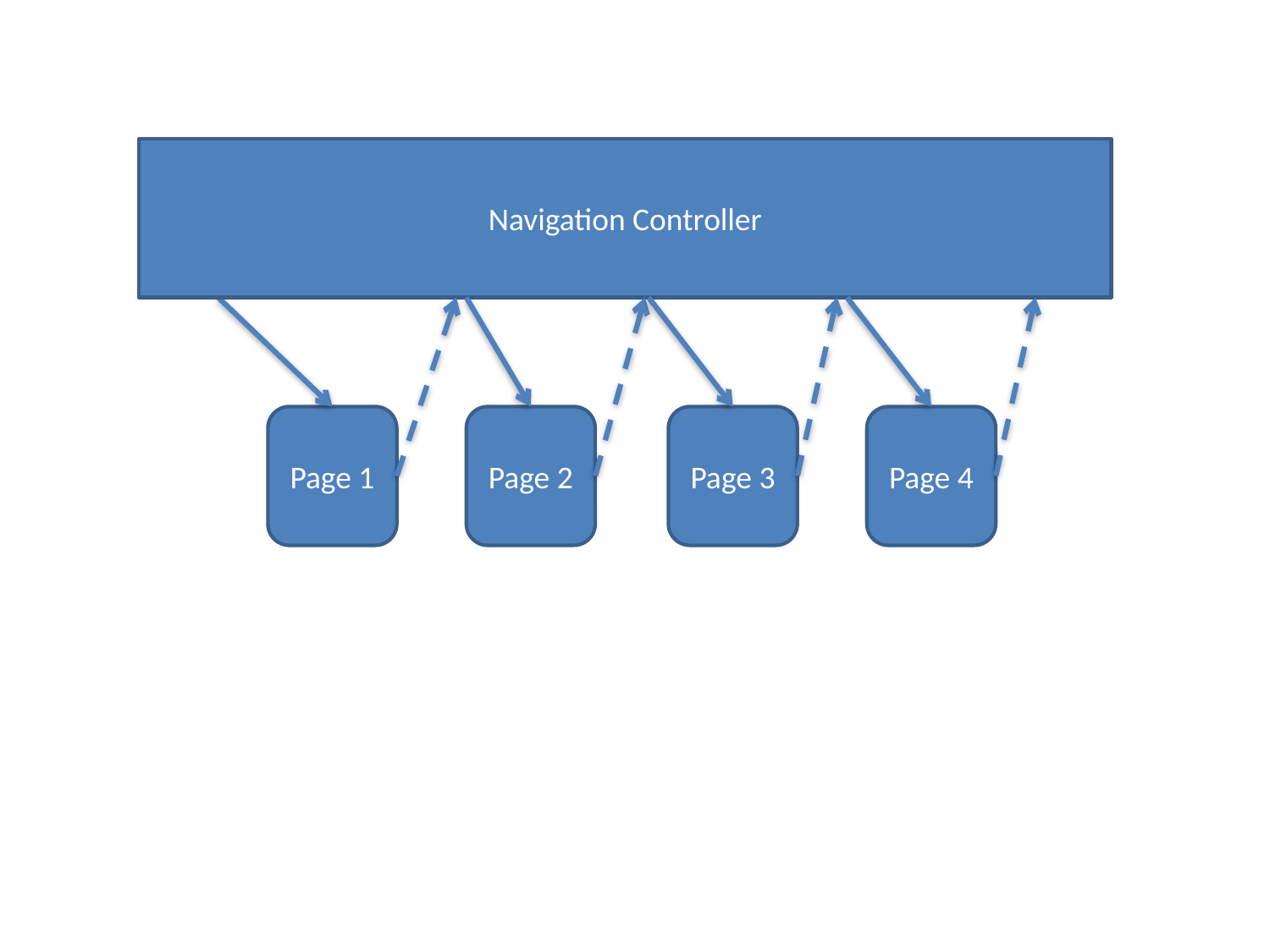

Navigation Controller
Page 1
Page 2
Page 3
Page 4